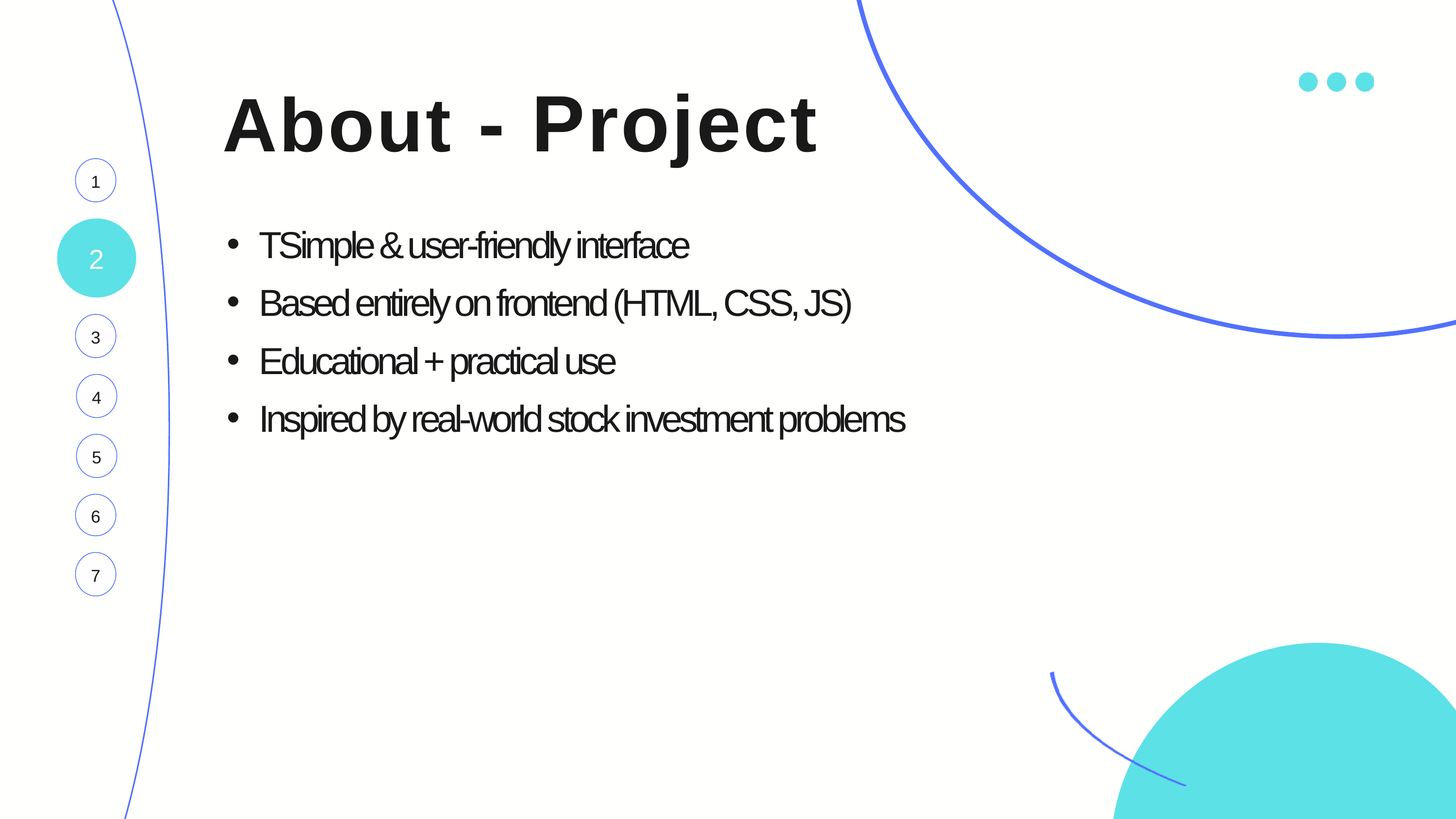

About - Project

1
TSimple & user-friendly interface
Based entirely on frontend (HTML, CSS, JS)
Educational + practical use
Inspired by real-world stock investment problems

2

3

4

5

6

7